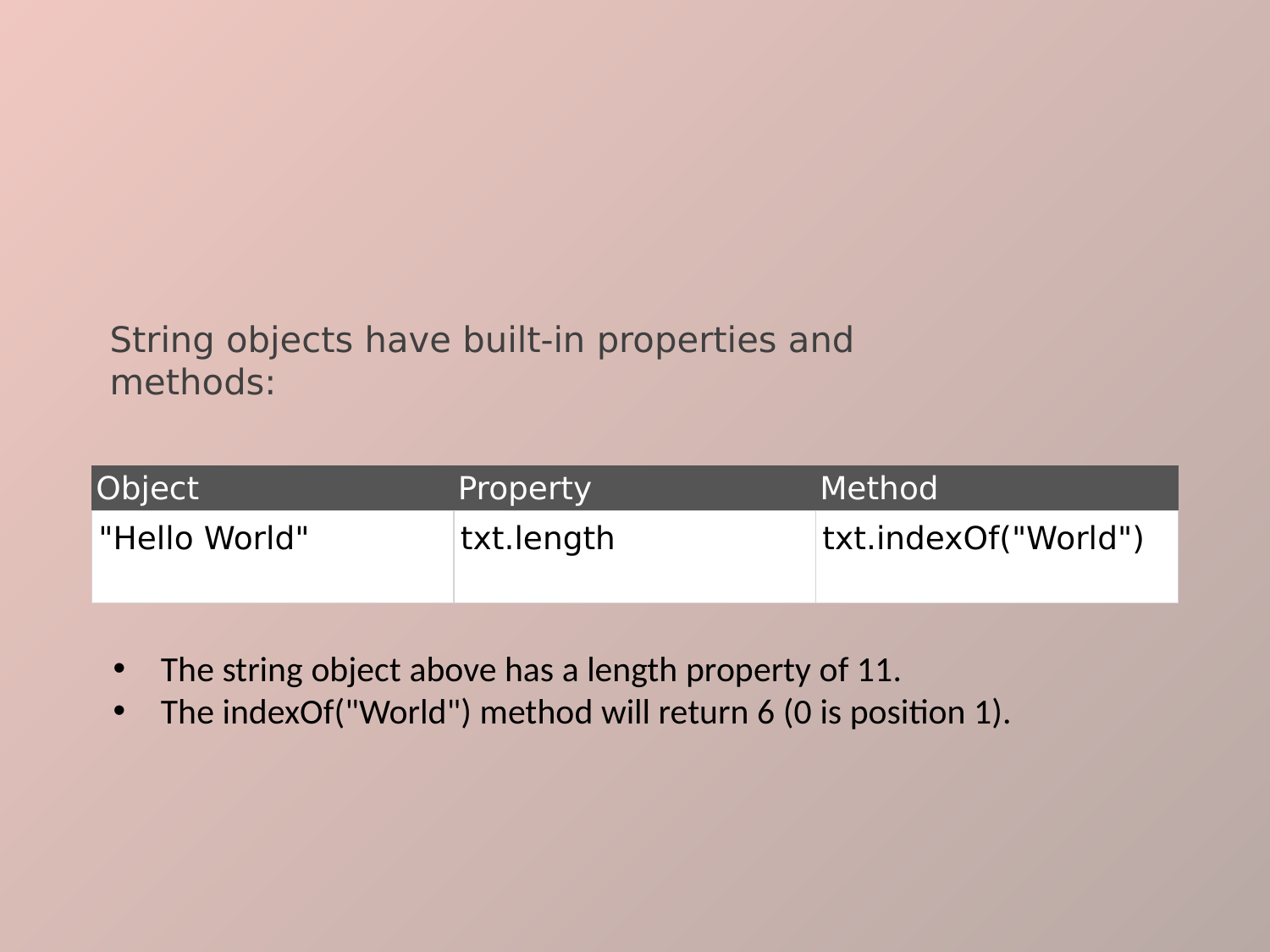

#
String objects have built-in properties and methods:
| Object | Property | Method |
| --- | --- | --- |
| "Hello World" | txt.length | txt.indexOf("World") |
The string object above has a length property of 11.
The indexOf("World") method will return 6 (0 is position 1).